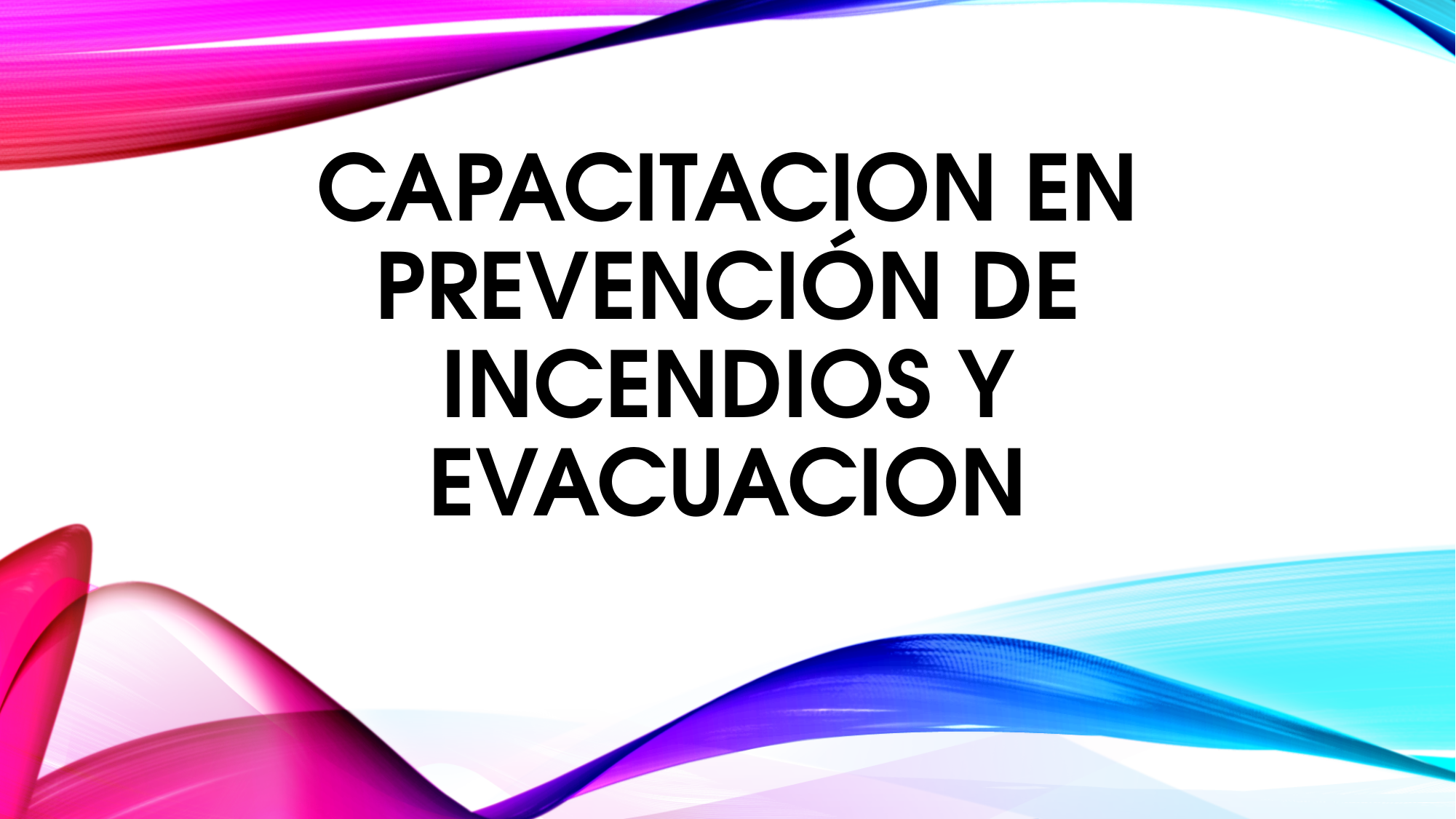

# Capacitacion en prevención de incendios y evacuacion